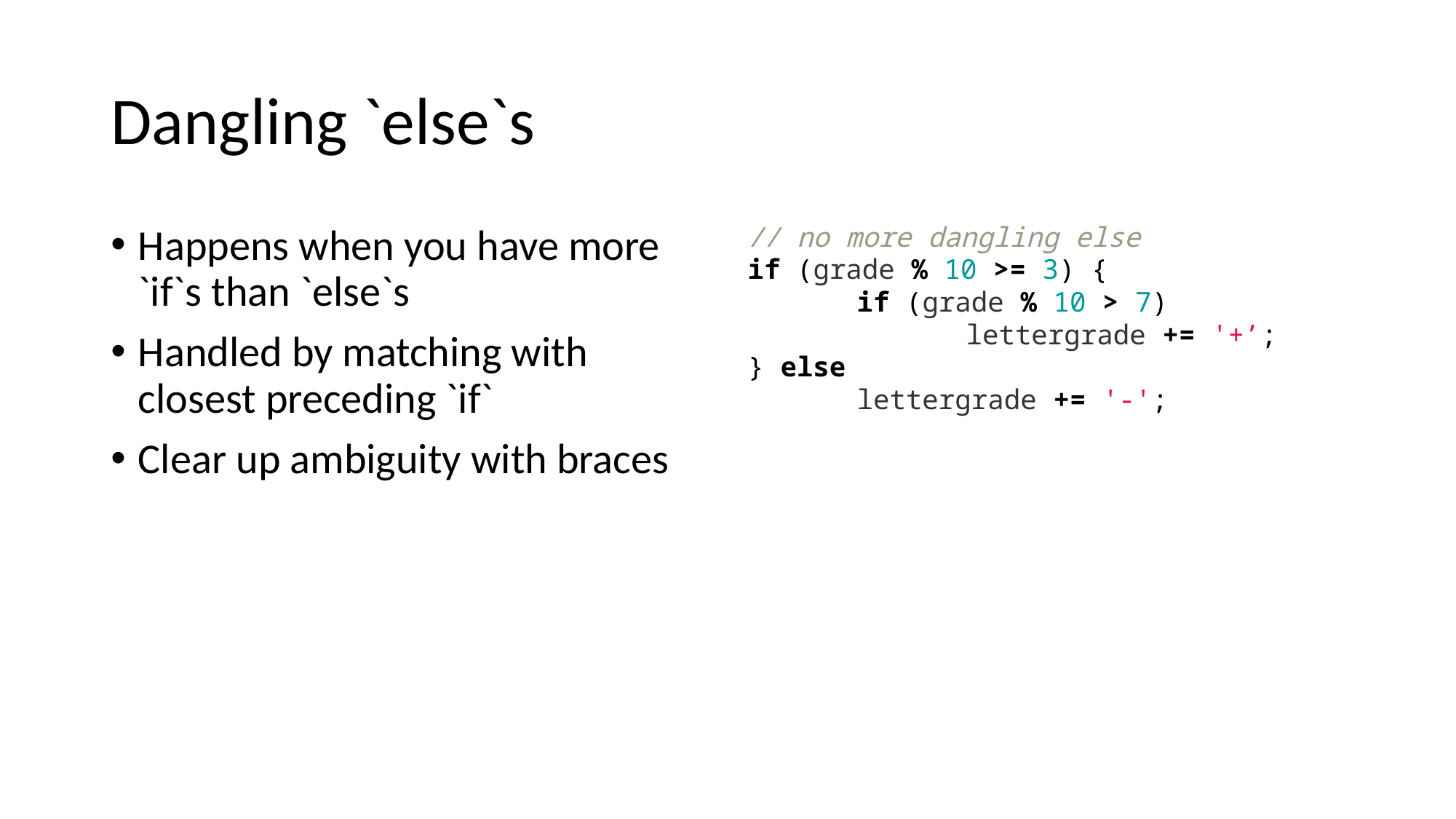

# Dangling `else`s
Happens when you have more `if`s than `else`s
Handled by matching with closest preceding `if`
Clear up ambiguity with braces
// no more dangling else
if (grade % 10 >= 3) {
	if (grade % 10 > 7)
		lettergrade += '+’;
} else
	lettergrade += '-';